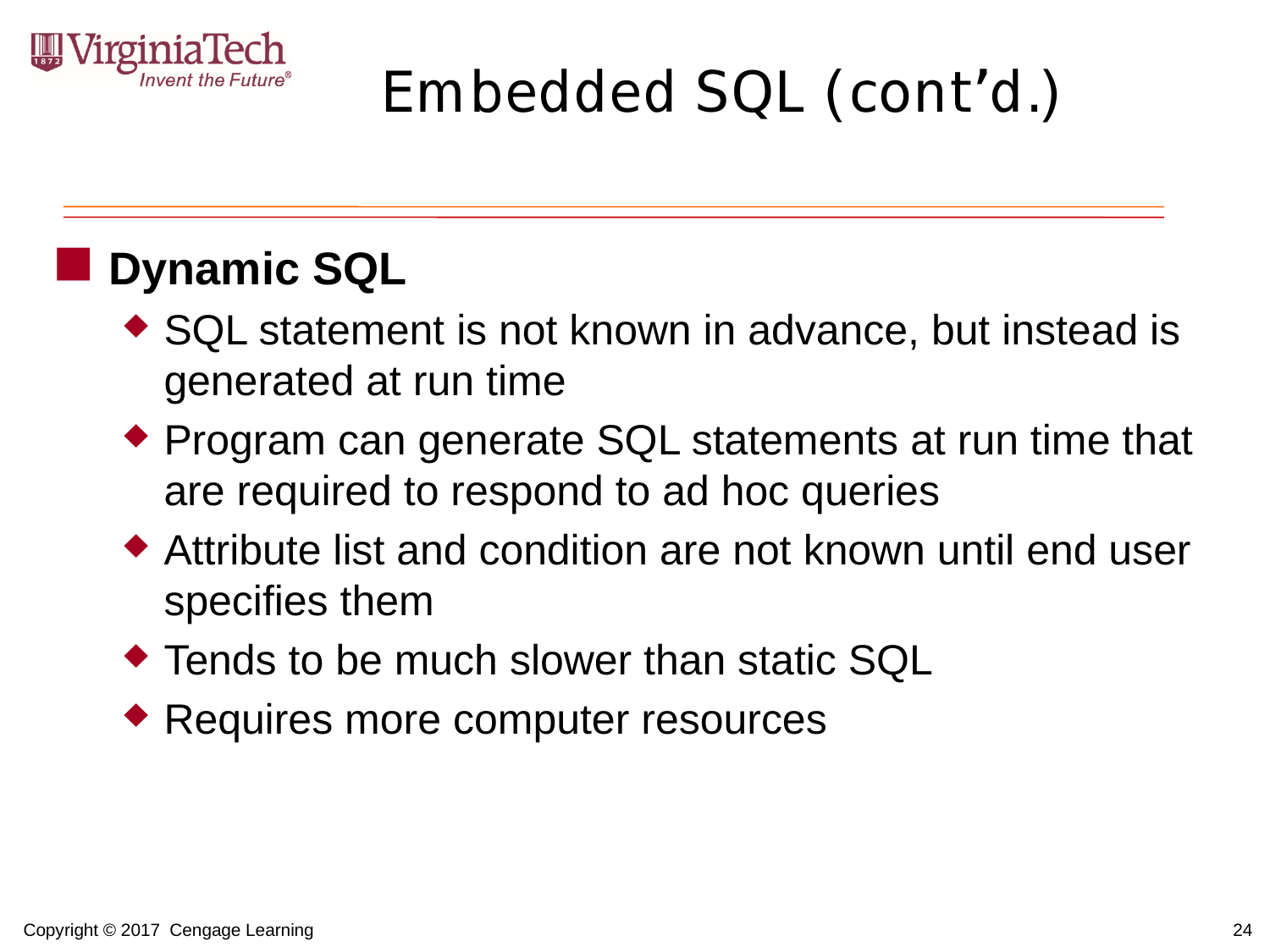

# Embedded SQL (cont’d.)
Dynamic SQL
SQL statement is not known in advance, but instead is generated at run time
Program can generate SQL statements at run time that are required to respond to ad hoc queries
Attribute list and condition are not known until end user specifies them
Tends to be much slower than static SQL
Requires more computer resources
24
Copyright © 2017  Cengage Learning